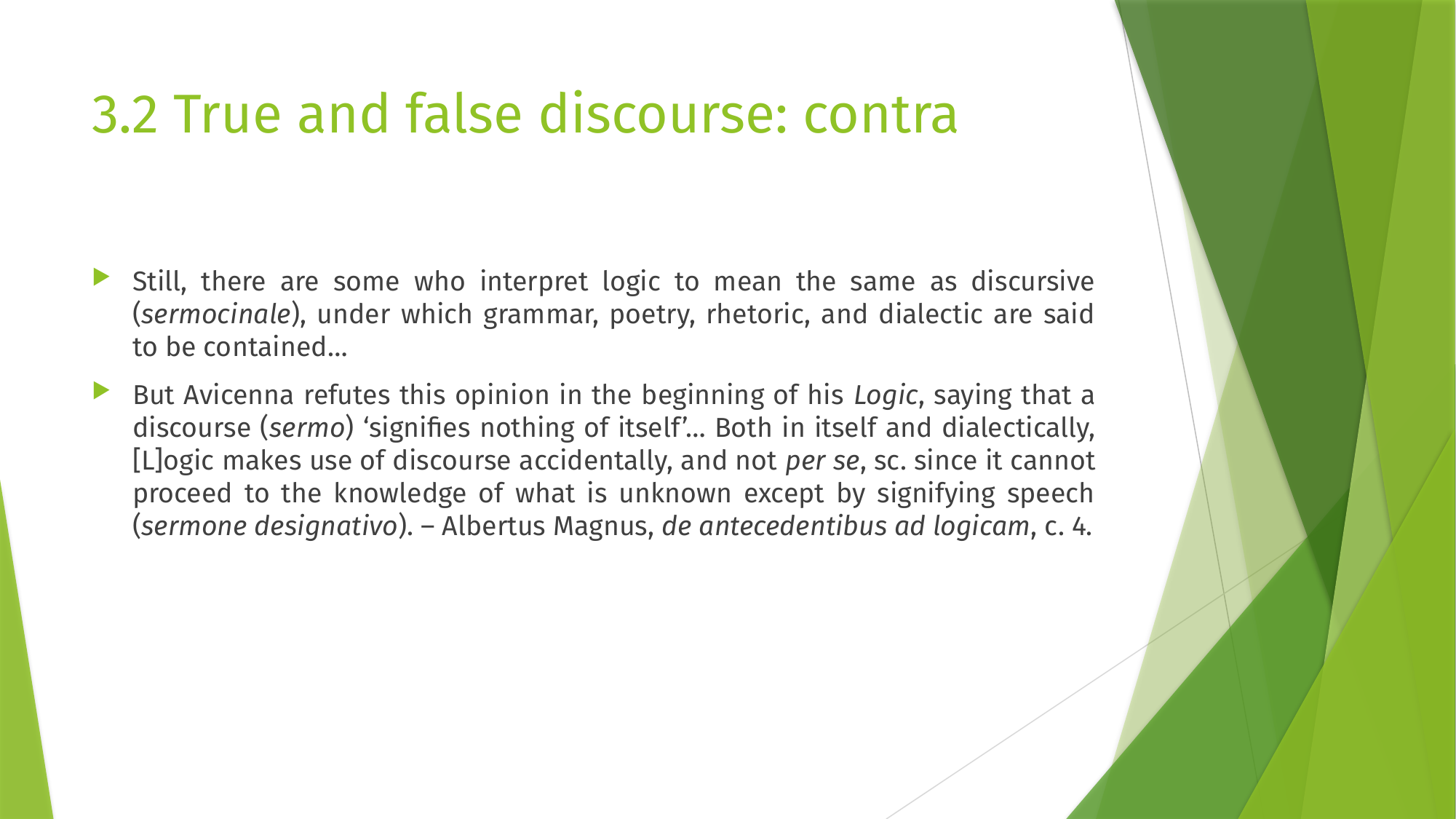

# 3.2 True and false discourse: contra
Still, there are some who interpret logic to mean the same as discursive (sermocinale), under which grammar, poetry, rhetoric, and dialectic are said to be contained…
But Avicenna refutes this opinion in the beginning of his Logic, saying that a discourse (sermo) ‘signifies nothing of itself’… Both in itself and dialectically, [L]ogic makes use of discourse accidentally, and not per se, sc. since it cannot proceed to the knowledge of what is unknown except by signifying speech (sermone designativo). – Albertus Magnus, de antecedentibus ad logicam, c. 4.